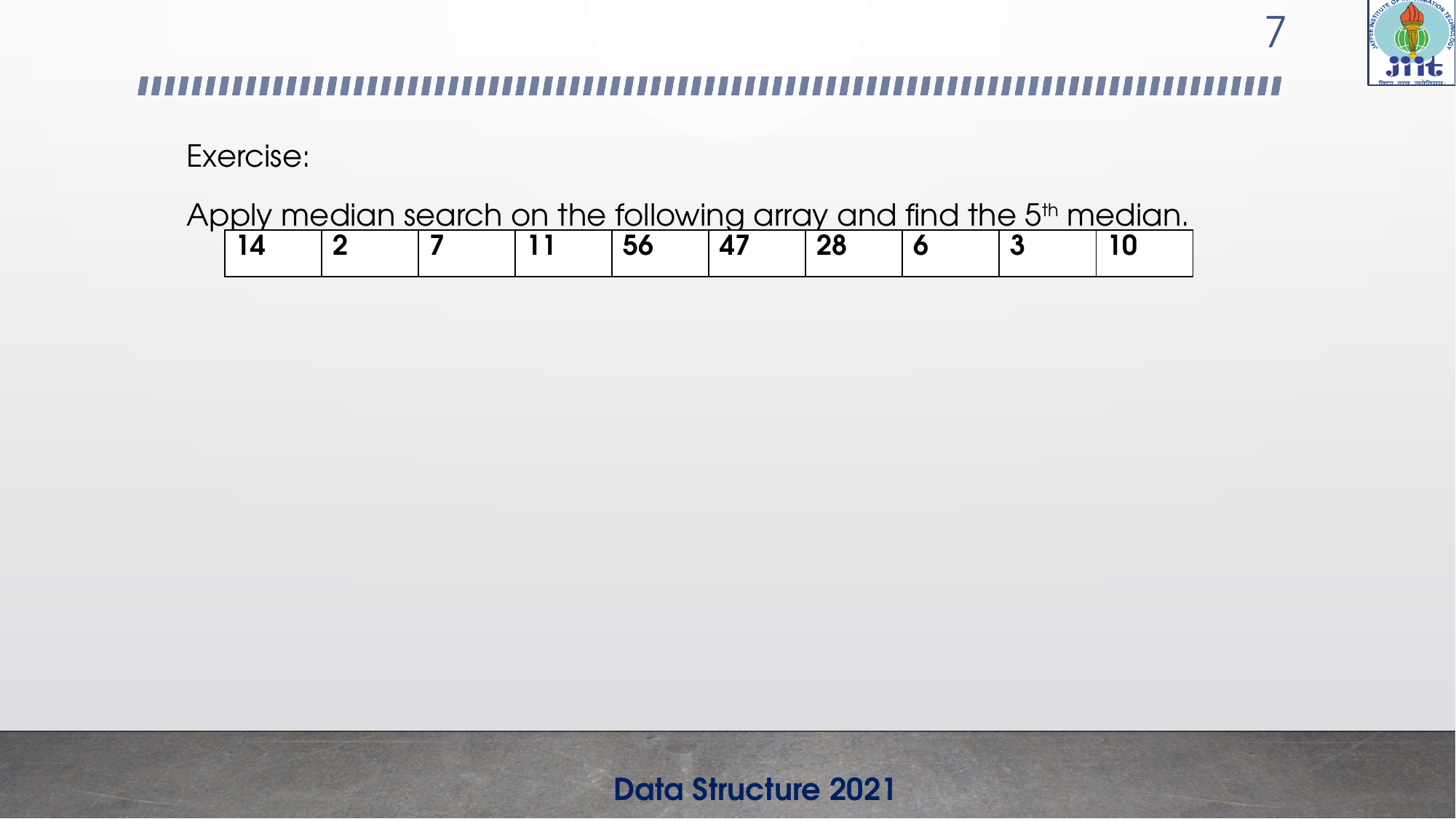

7
Exercise:
Apply median search on the following array and find the 5th median.

| 14 | 2 | 7 | 11 | 56 | 47 | 28 | 6 | 3 | 10 |
| --- | --- | --- | --- | --- | --- | --- | --- | --- | --- |